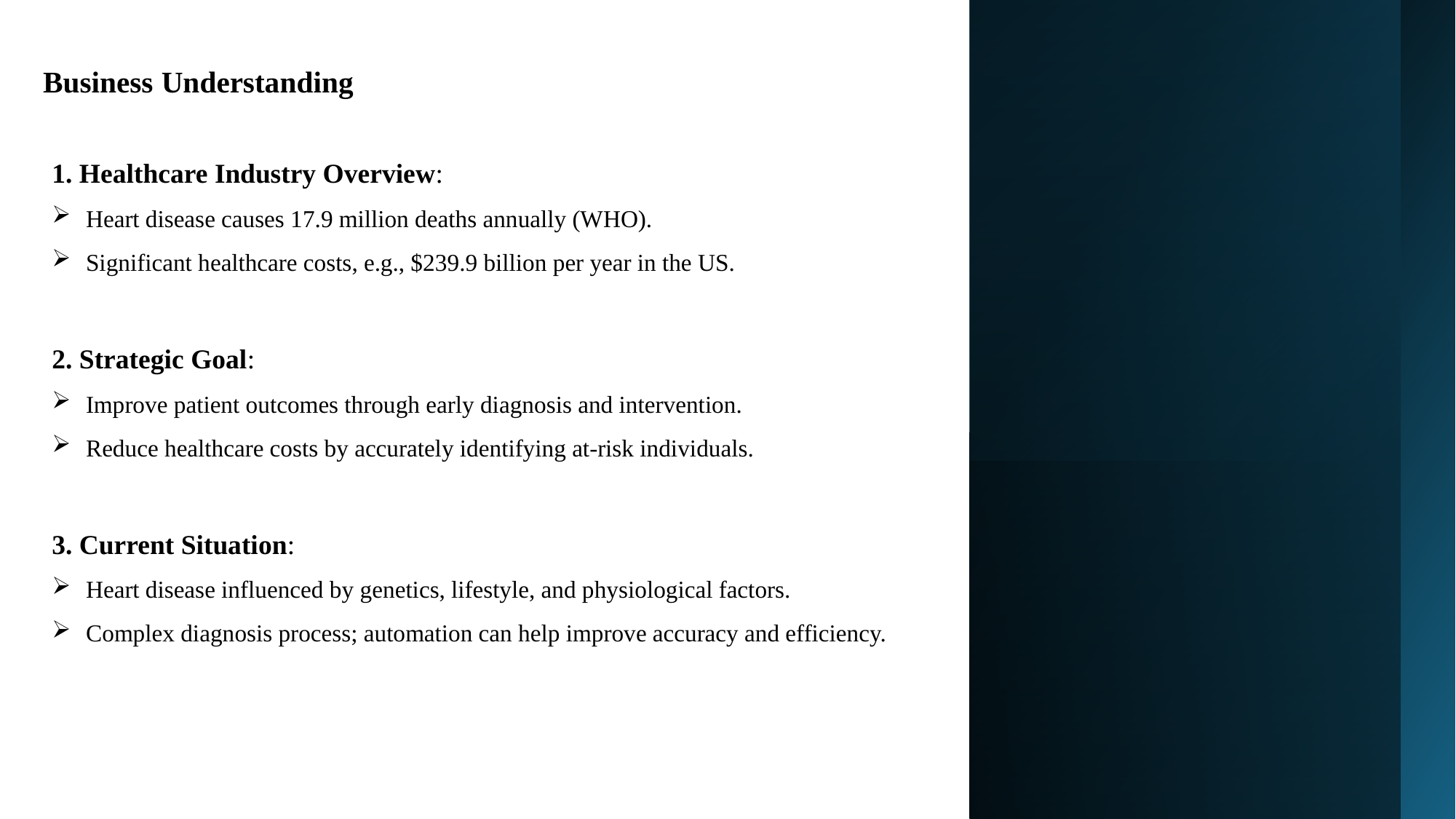

# Business Understanding
1. Healthcare Industry Overview:
Heart disease causes 17.9 million deaths annually (WHO).
Significant healthcare costs, e.g., $239.9 billion per year in the US.

2. Strategic Goal:
Improve patient outcomes through early diagnosis and intervention.
Reduce healthcare costs by accurately identifying at-risk individuals.

3. Current Situation:
Heart disease influenced by genetics, lifestyle, and physiological factors.
Complex diagnosis process; automation can help improve accuracy and efficiency.